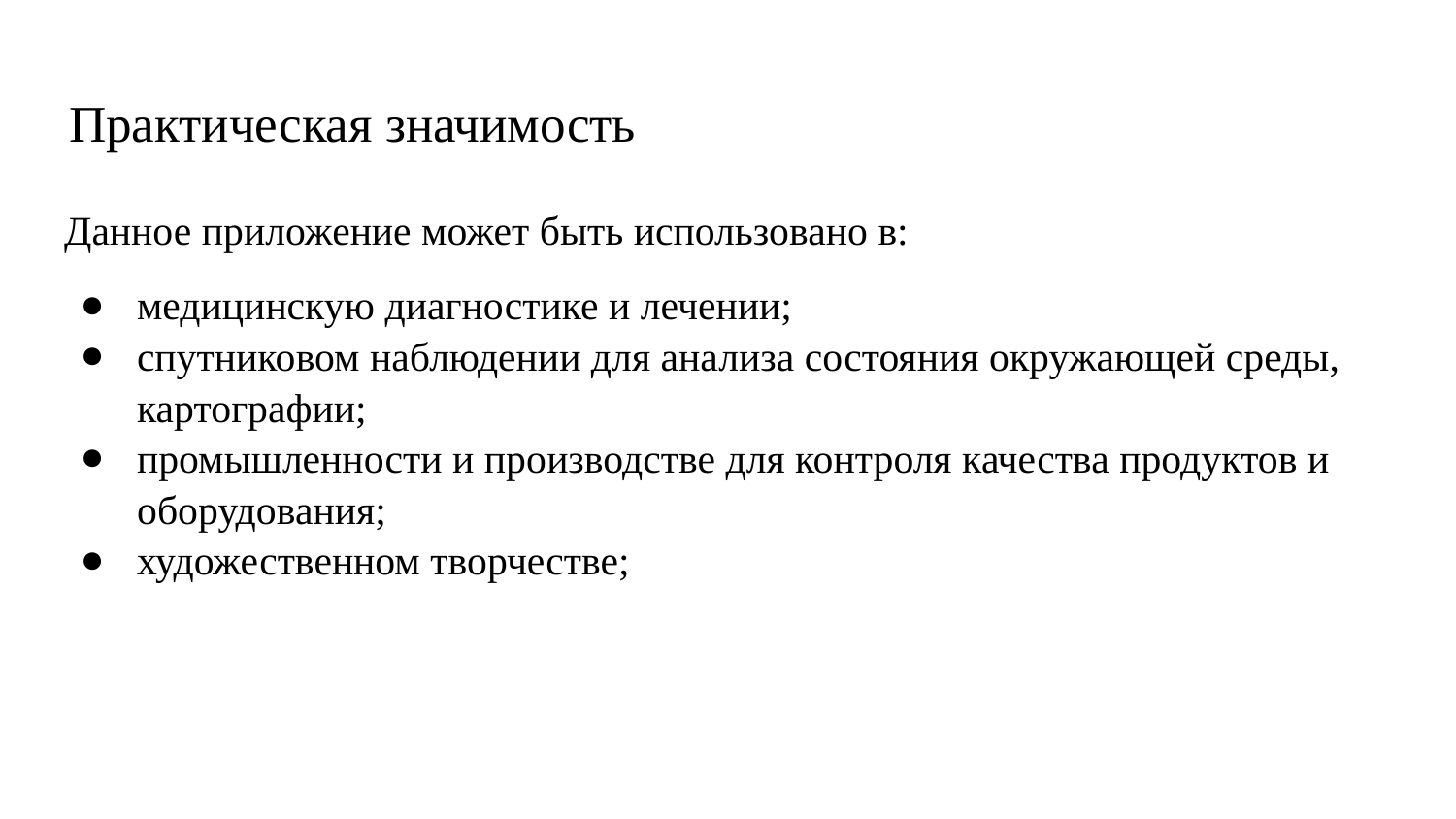

# Практическая значимость
Данное приложение может быть использовано в:
медицинскую диагностике и лечении;
спутниковом наблюдении для анализа состояния окружающей среды, картографии;
промышленности и производстве для контроля качества продуктов и оборудования;
художественном творчестве;